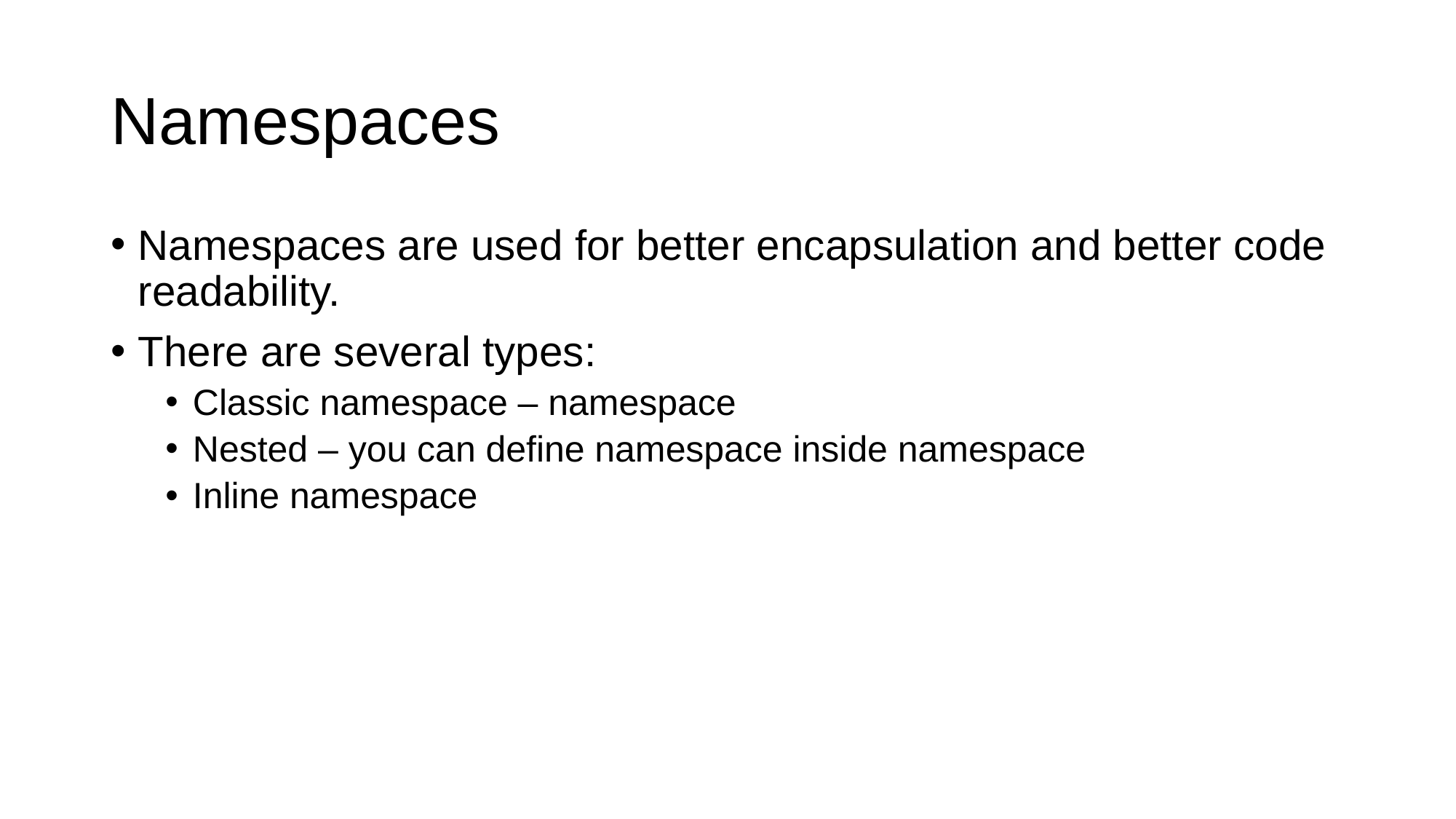

# Namespaces
Namespaces are used for better encapsulation and better code readability.
There are several types:
Classic namespace – namespace
Nested – you can define namespace inside namespace
Inline namespace